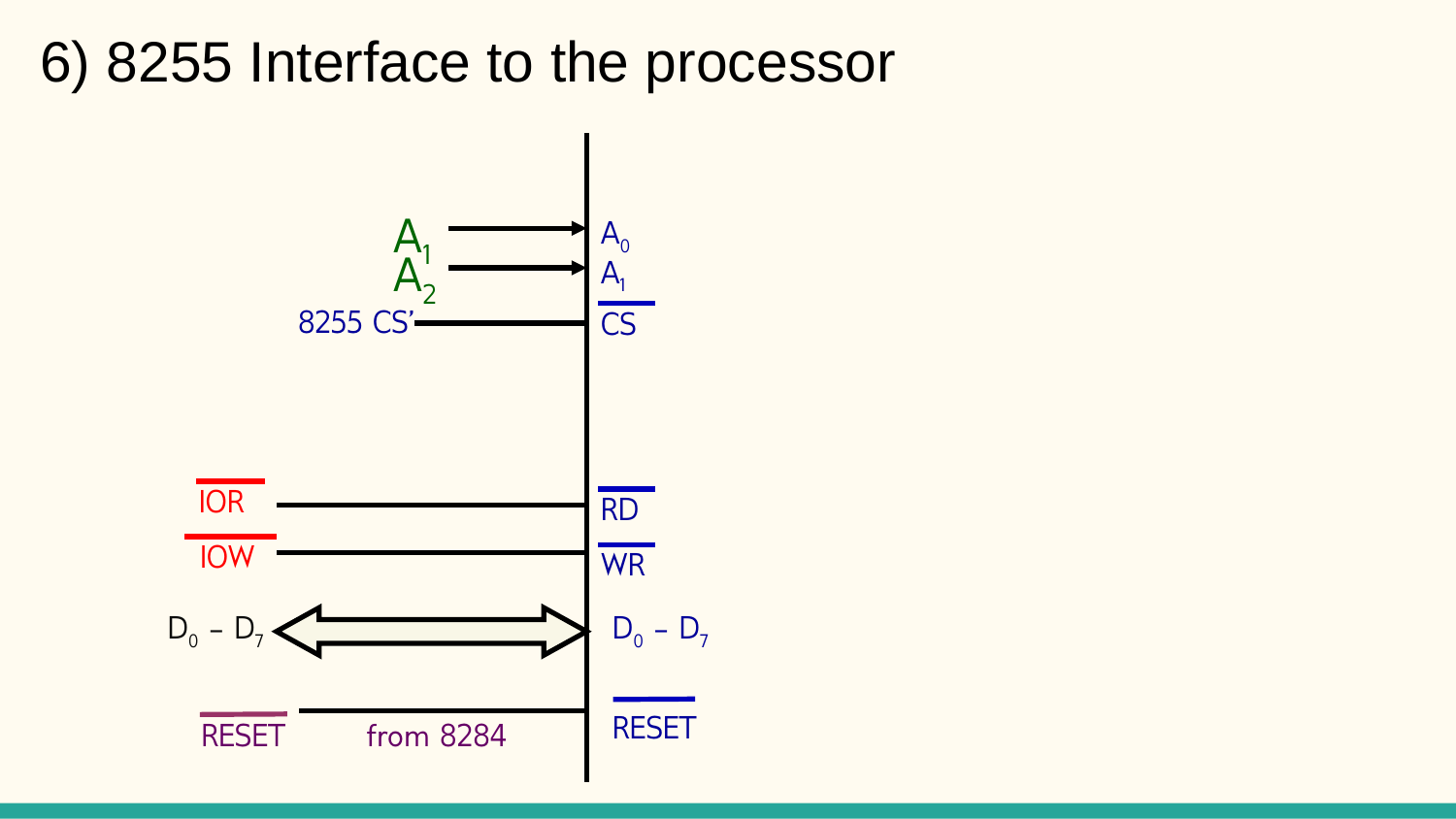

# 6) 8255 Interface to the processor
A1
A0
A2
A1
8255 CS’
CS
IOR
RD
IOW
WR
D0 – D7
D0 – D7

RESET
RESET 	  from 8284